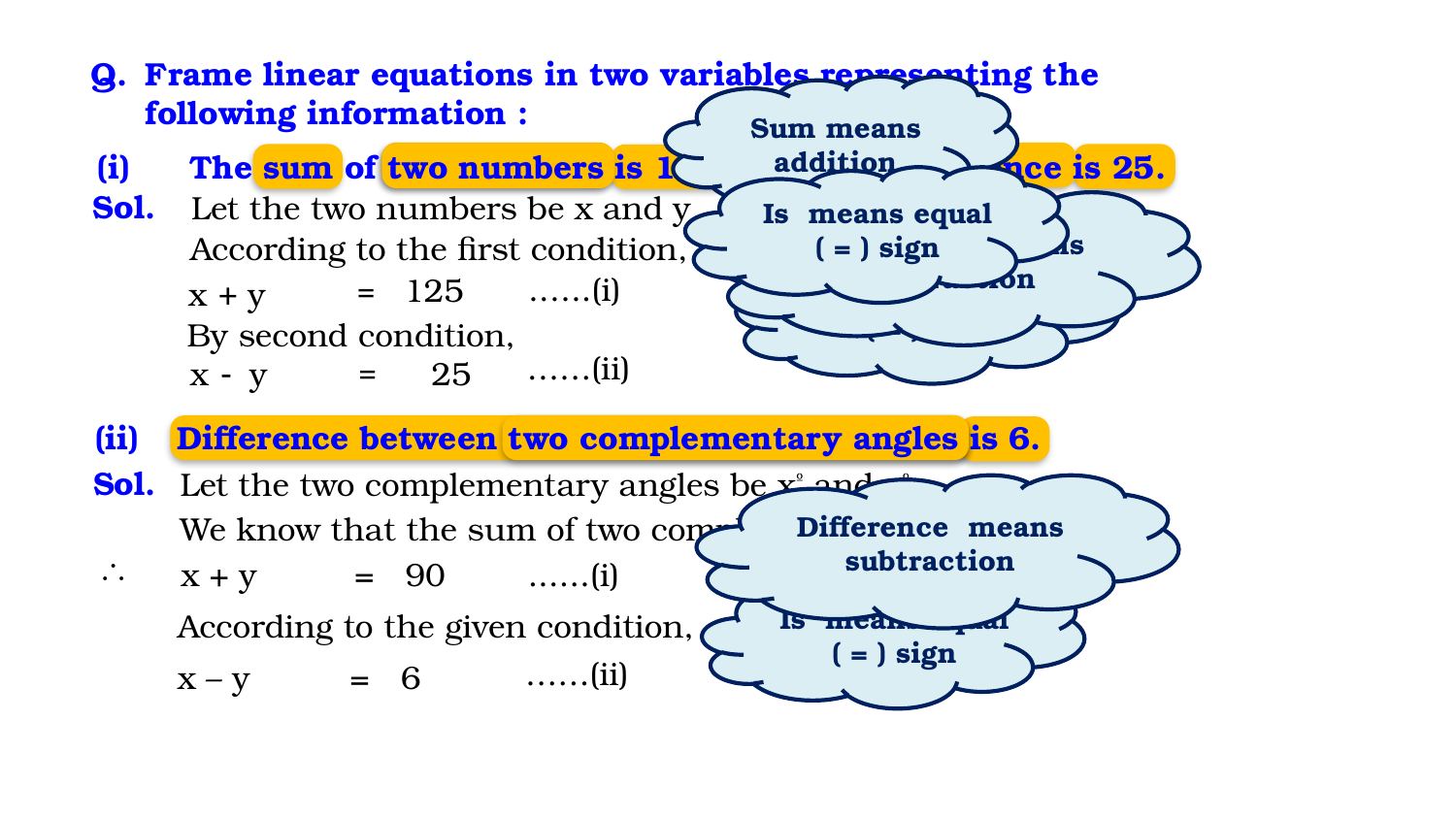

Frame linear equations in two variables representing the
     following information :

Sum means addition
(i)	The sum of two numbers is 125 and their difference is 25.

Is  means equal ( = ) sign
Sol.
Let the two numbers be x and y

Difference  means subtraction
According to the first condition,

Is  means equal ( = ) sign
=
.…..(i)
125
+
x    y
By second condition,
……(ii)
=
-
x    y
25
Difference between two complementary angles is 6.

Sol.
Let the two complementary angles be xº and yº

Difference  means subtraction
We know that the sum of two complementary angles is 900
x + y
=   90
......(i)

Is  means equal ( = ) sign
According to the given condition,
……(ii)
x – y
=   6